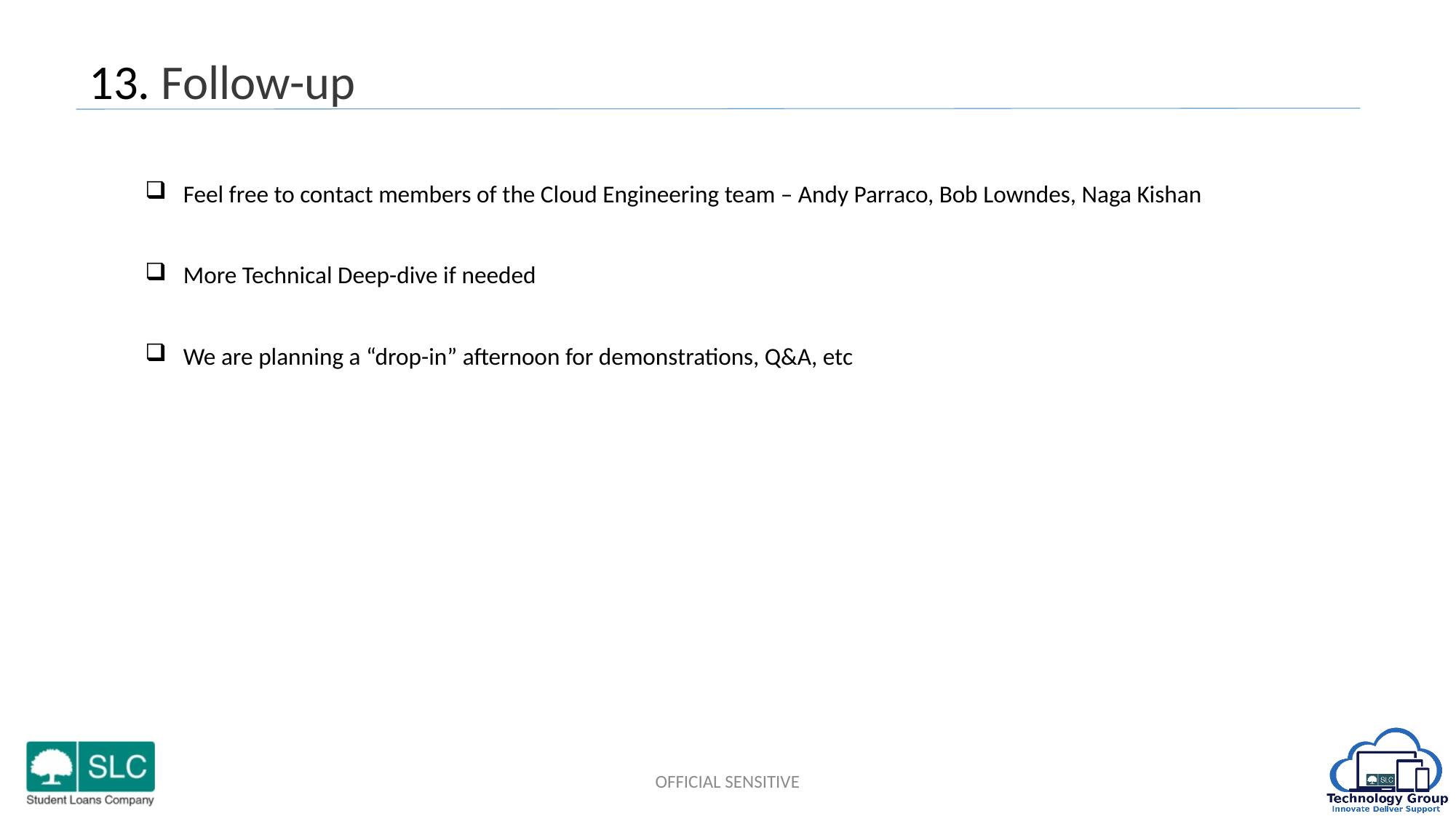

13. Follow-up

  Feel free to contact members of the Cloud Engineering team – Andy Parraco, Bob Lowndes, Naga Kishan

  More Technical Deep-dive if needed

  We are planning a “drop-in” afternoon for demonstrations, Q&A, etc

OFFICIAL SENSITIVE